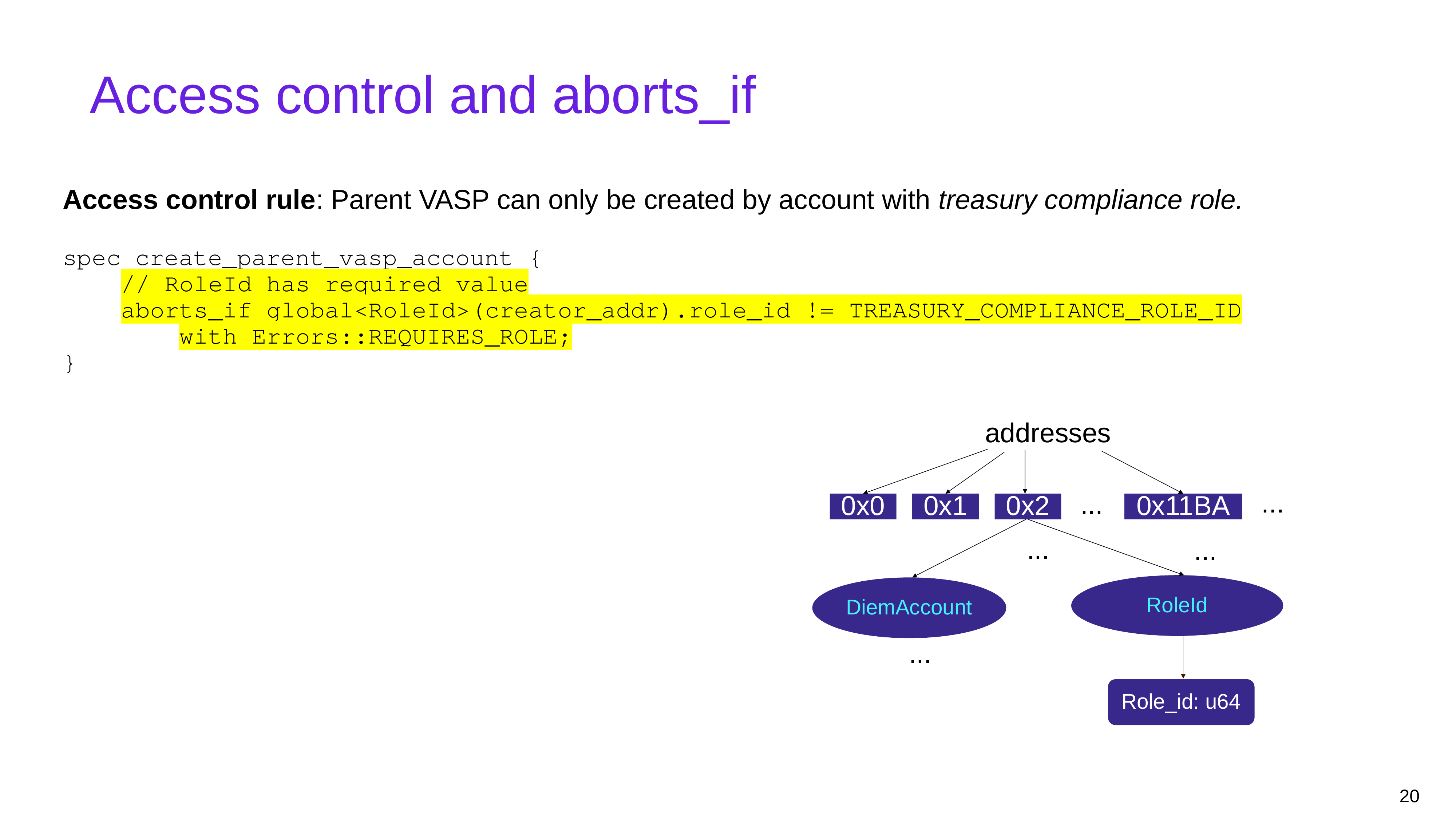

# Access control and aborts_if
Access control rule: Parent VASP can only be created by account with treasury compliance role.

spec create_parent_vasp_account {
    // RoleId has required value
    aborts_if global<RoleId>(creator_addr).role_id != TREASURY_COMPLIANCE_ROLE_ID
        with Errors::REQUIRES_ROLE;
}

addresses
...
...
0x0
0x1
0x2
0x11BA
...
...
RoleId
DiemAccount
...
Role_id: u64
20